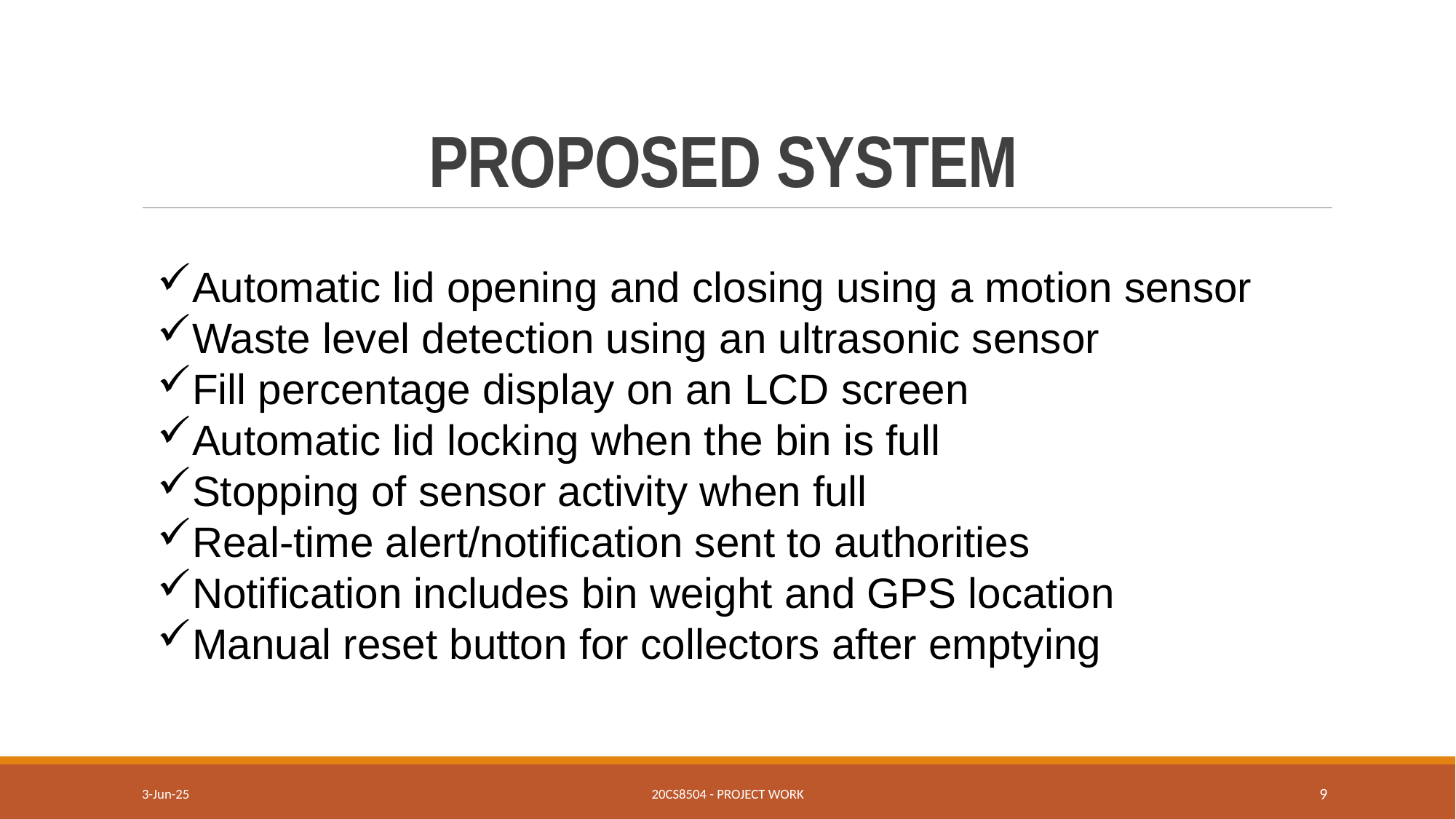

# PROPOSED SYSTEM
Automatic lid opening and closing using a motion sensor
Waste level detection using an ultrasonic sensor
Fill percentage display on an LCD screen
Automatic lid locking when the bin is full
Stopping of sensor activity when full
Real-time alert/notification sent to authorities
Notification includes bin weight and GPS location
Manual reset button for collectors after emptying
3-Jun-25
20CS8504 - PROJECT WORK
9